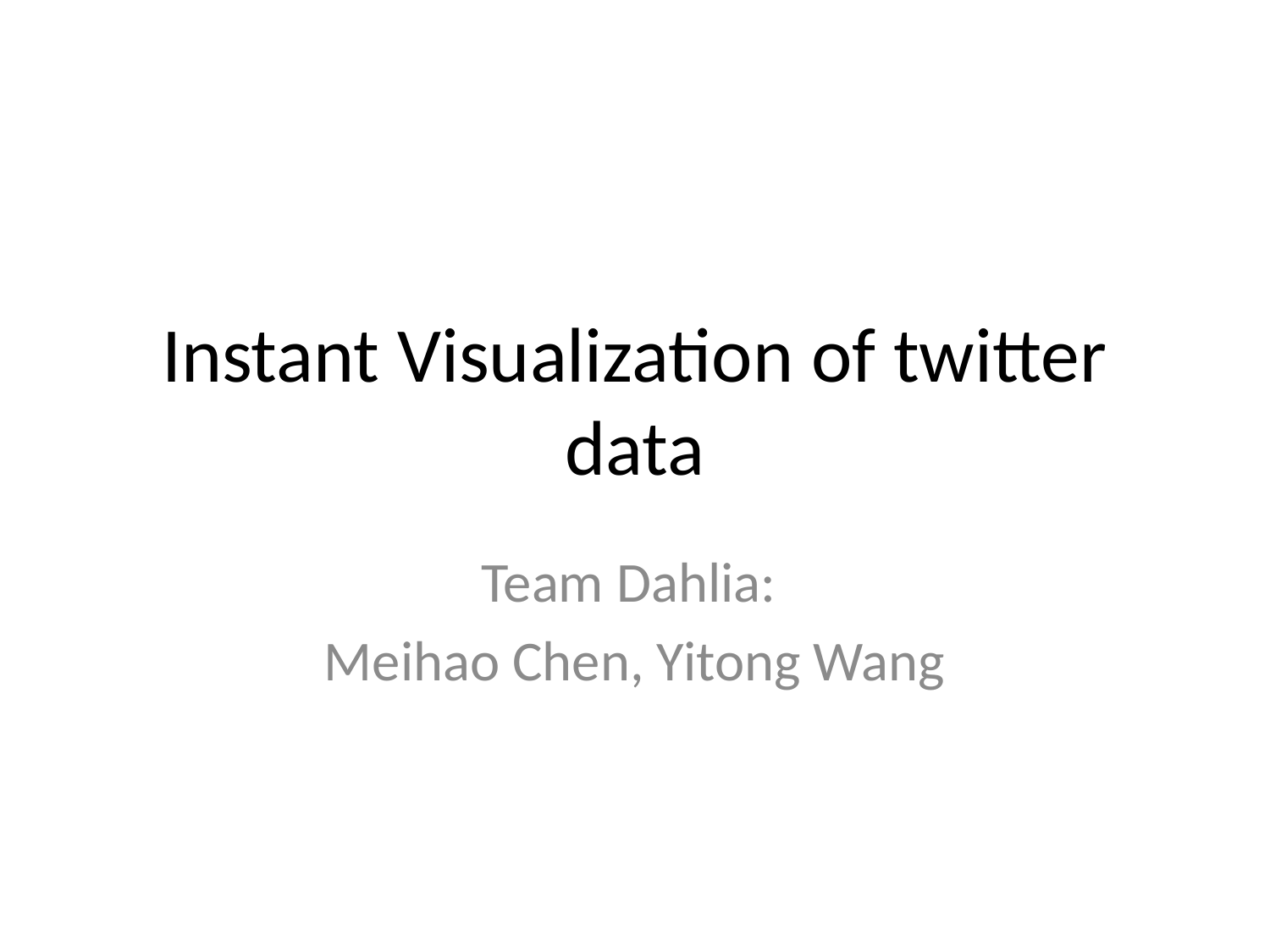

# Instant Visualization of twitter data
Team Dahlia:
Meihao Chen, Yitong Wang